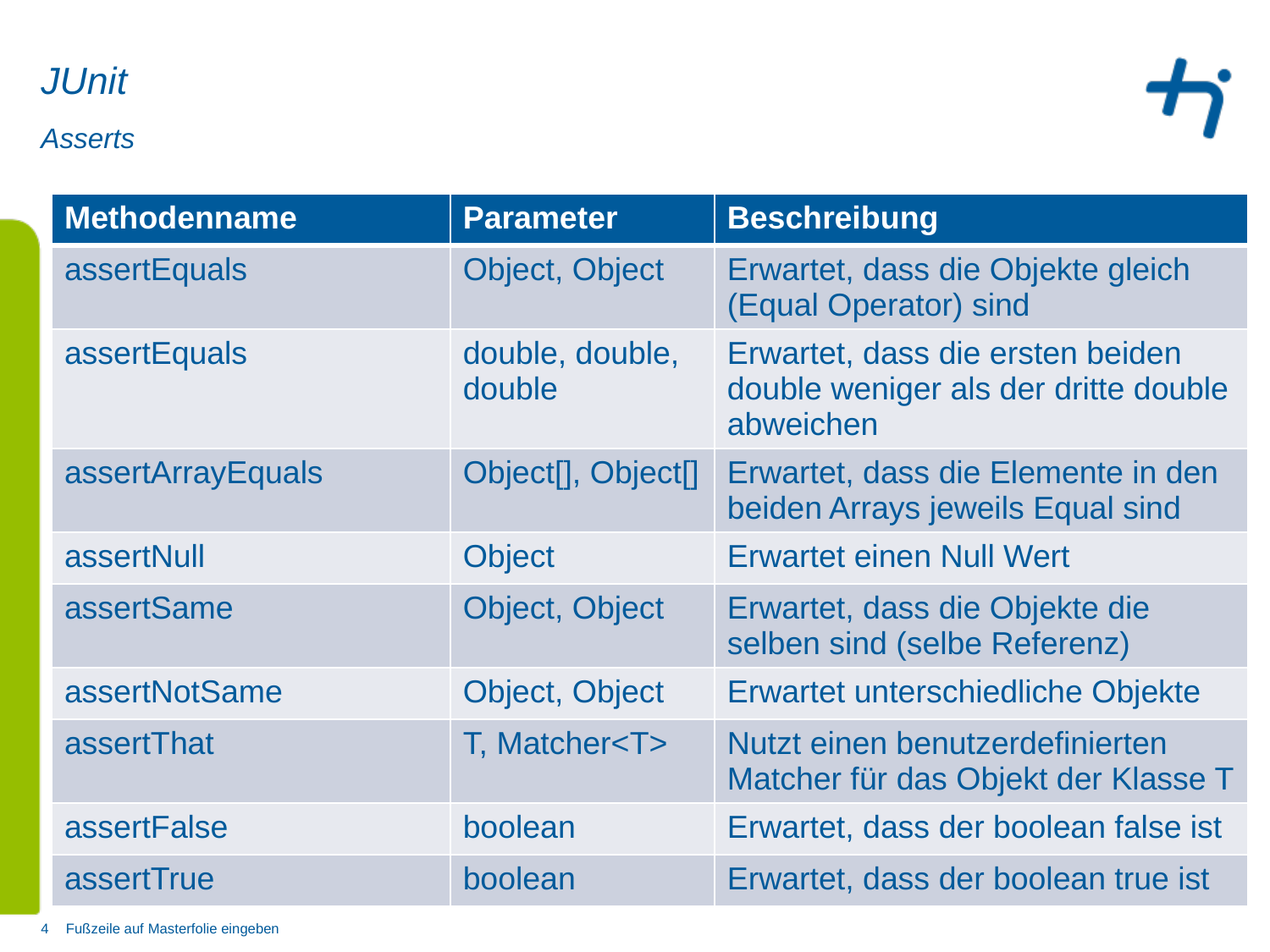

# JUnit
Asserts
| Methodenname | Parameter | Beschreibung |
| --- | --- | --- |
| assertEquals | Object, Object | Erwartet, dass die Objekte gleich (Equal Operator) sind |
| assertEquals | double, double, double | Erwartet, dass die ersten beiden double weniger als der dritte double abweichen |
| assertArrayEquals | Object[], Object[] | Erwartet, dass die Elemente in den beiden Arrays jeweils Equal sind |
| assertNull | Object | Erwartet einen Null Wert |
| assertSame | Object, Object | Erwartet, dass die Objekte die selben sind (selbe Referenz) |
| assertNotSame | Object, Object | Erwartet unterschiedliche Objekte |
| assertThat | T, Matcher<T> | Nutzt einen benutzerdefinierten Matcher für das Objekt der Klasse T |
| assertFalse | boolean | Erwartet, dass der boolean false ist |
| assertTrue | boolean | Erwartet, dass der boolean true ist |

4